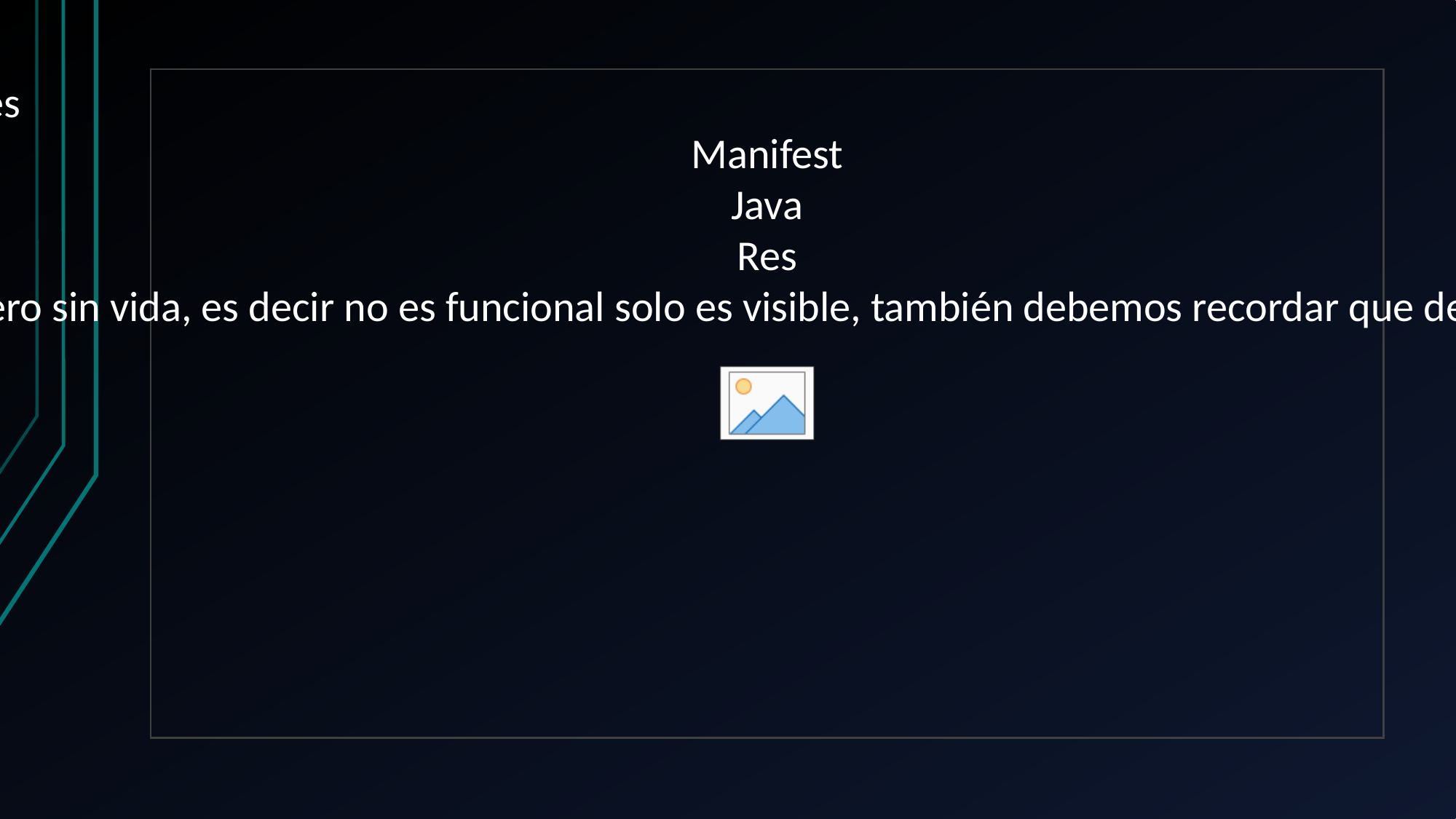

Como va vimos en clases anteriores, nuestro app se divide por el momento en 3 carpetas principales
Manifest
Java
Res
Donde la ultima nos crea todo lo visible de nuestra app, botones, widget, campos de texto y más pero sin vida, es decir no es funcional solo es visible, también debemos recordar que debemos darle un id a nuestros botones, text field y algunos campos para así, tener una activity funcional